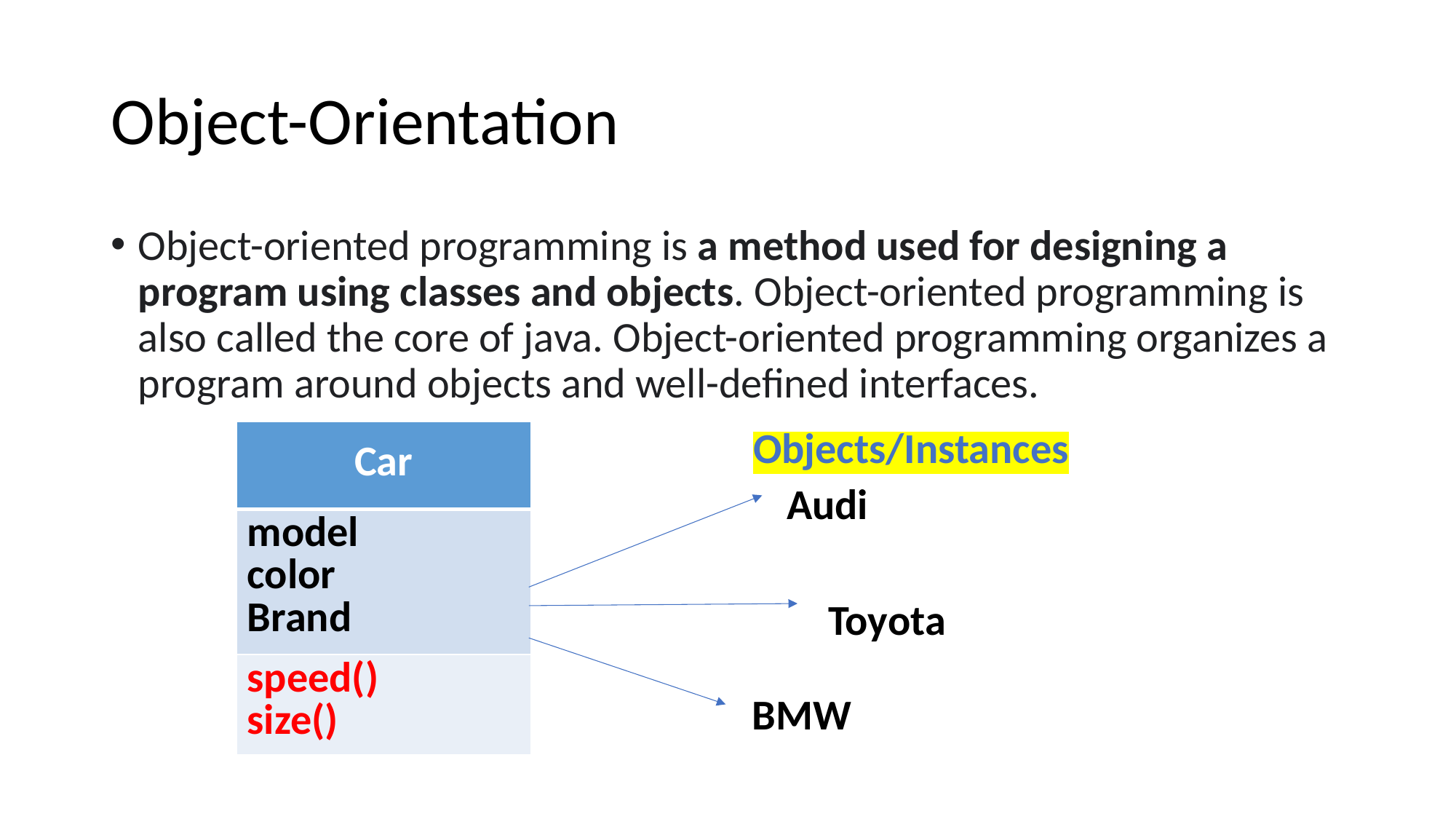

# Object-Orientation
Object-oriented programming is a method used for designing a program using classes and objects. Object-oriented programming is also called the core of java. Object-oriented programming organizes a program around objects and well-defined interfaces.

Objects/Instances
| Car |
| --- |
| model color Brand |
| speed() size() |
Audi
Toyota
BMW